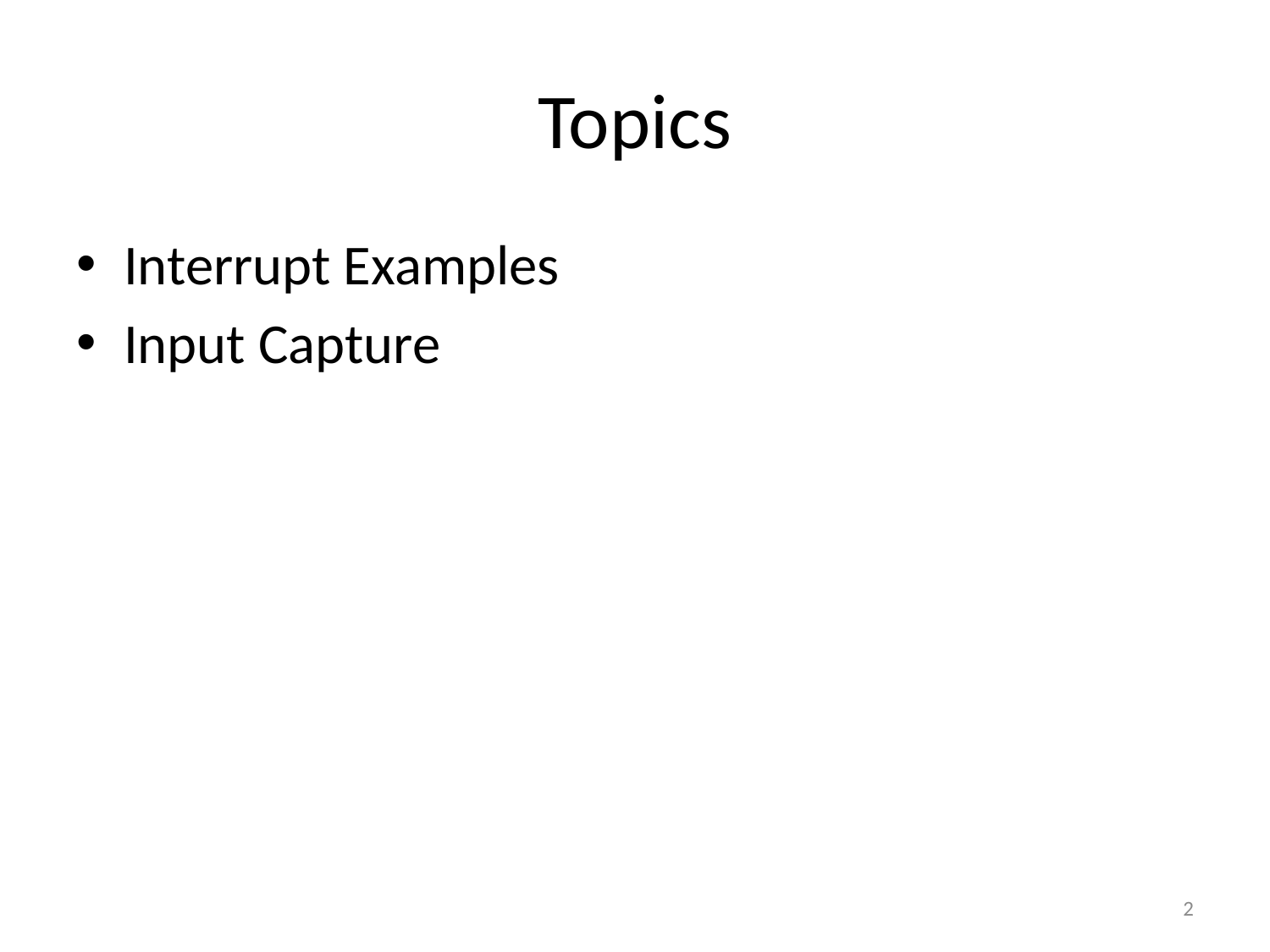

# Topics
Interrupt Examples
Input Capture

2